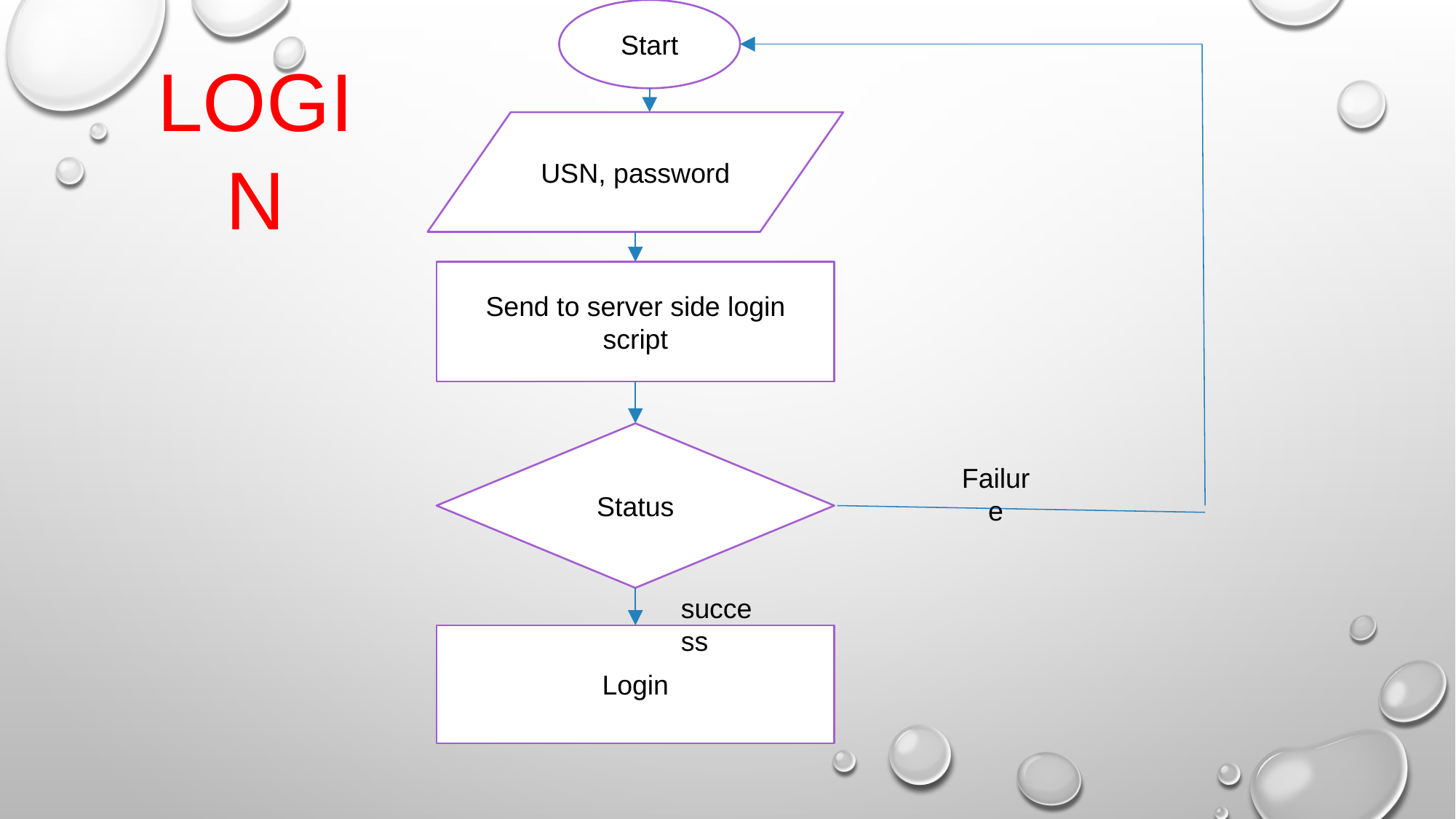

Start
LOGIN
USN, password
Send to server side login
script
Status
Failure
success
Login